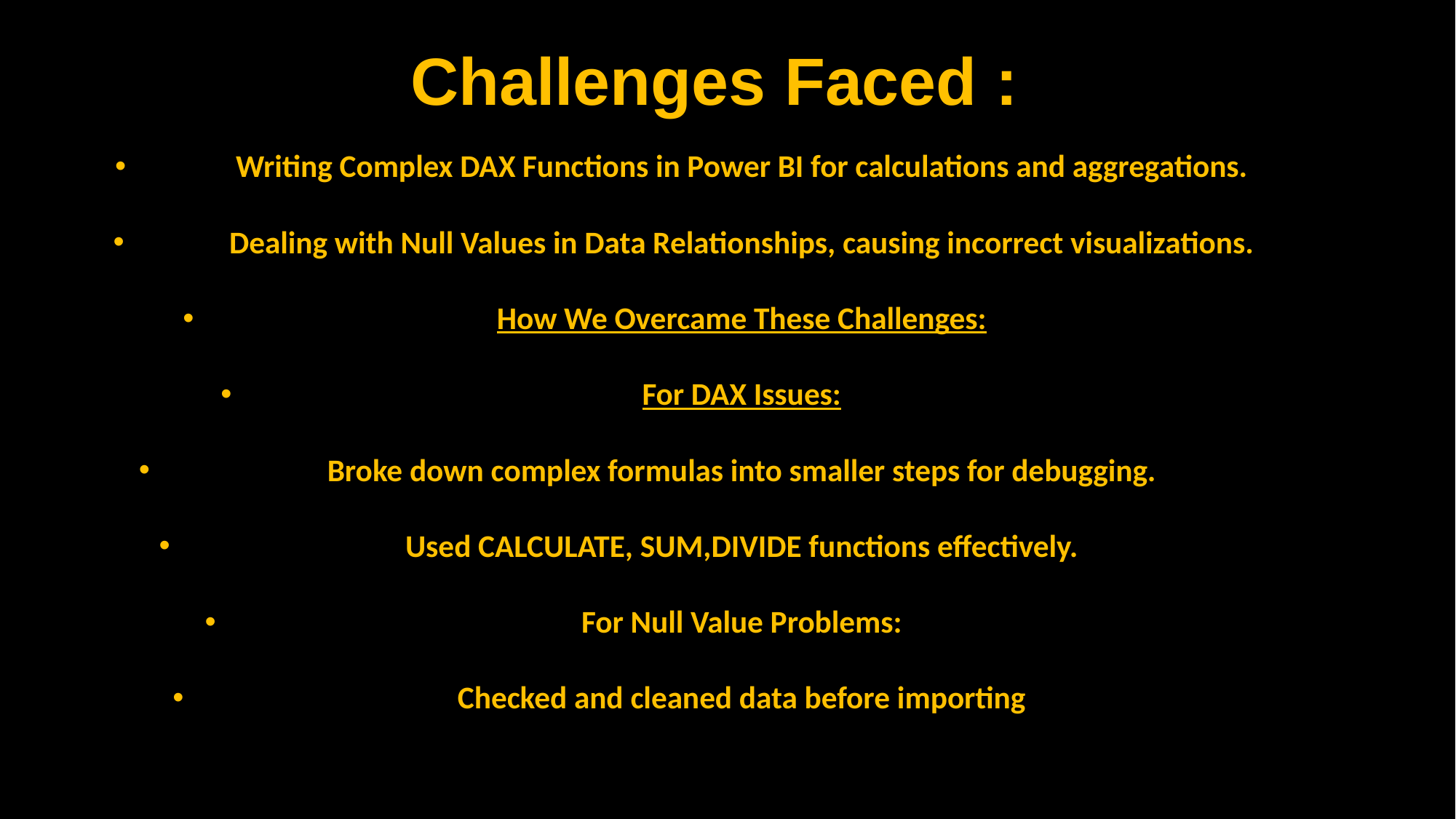

Challenges Faced :

Writing Complex DAX Functions in Power BI for calculations and aggregations.

Dealing with Null Values in Data Relationships, causing incorrect visualizations.

How We Overcame These Challenges:

For DAX Issues:

Broke down complex formulas into smaller steps for debugging.

Used CALCULATE, SUM,DIVIDE functions effectively.

For Null Value Problems:

Checked and cleaned data before importing